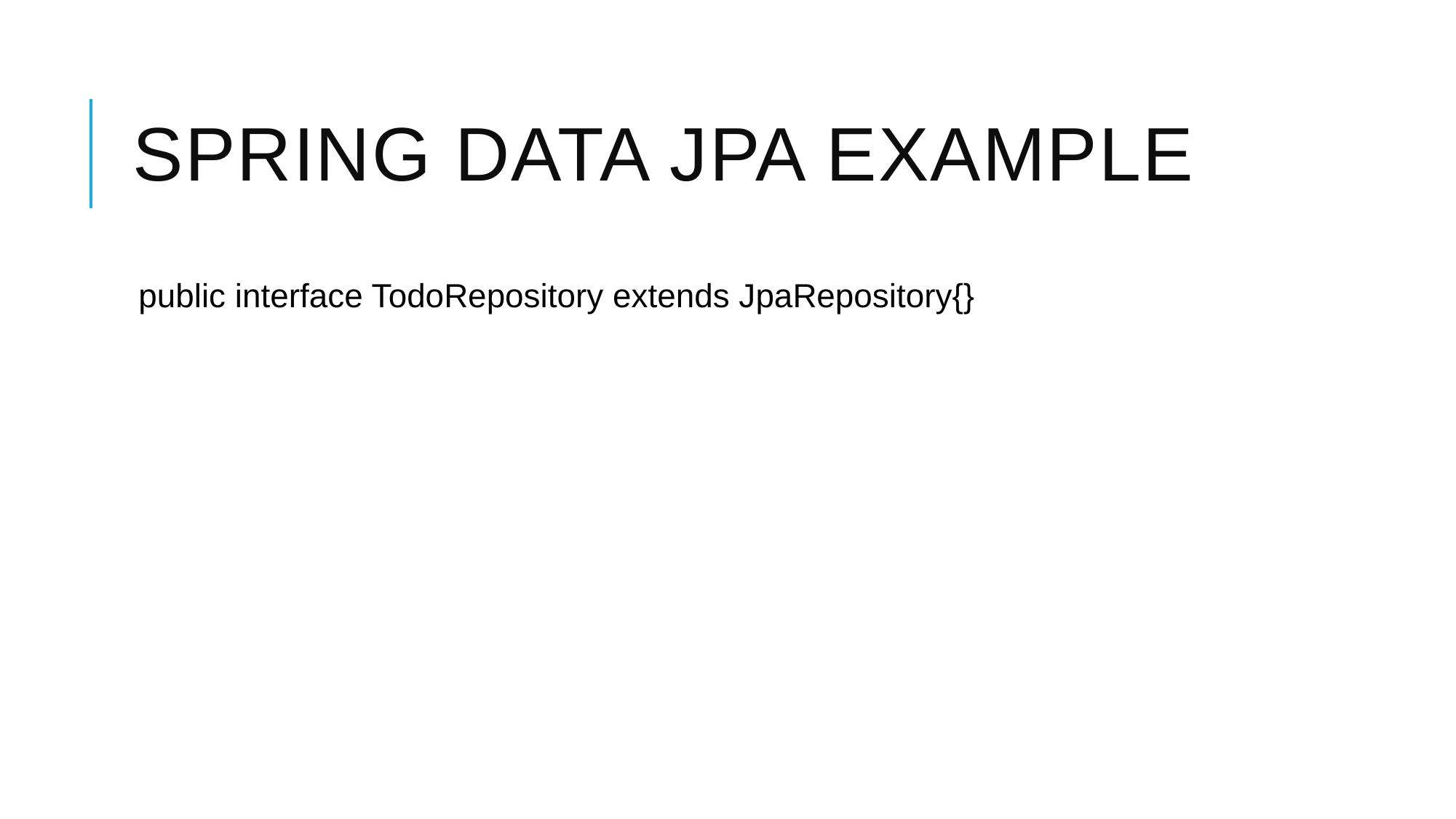

# Spring Data JPA Example
public interface TodoRepository extends JpaRepository{}